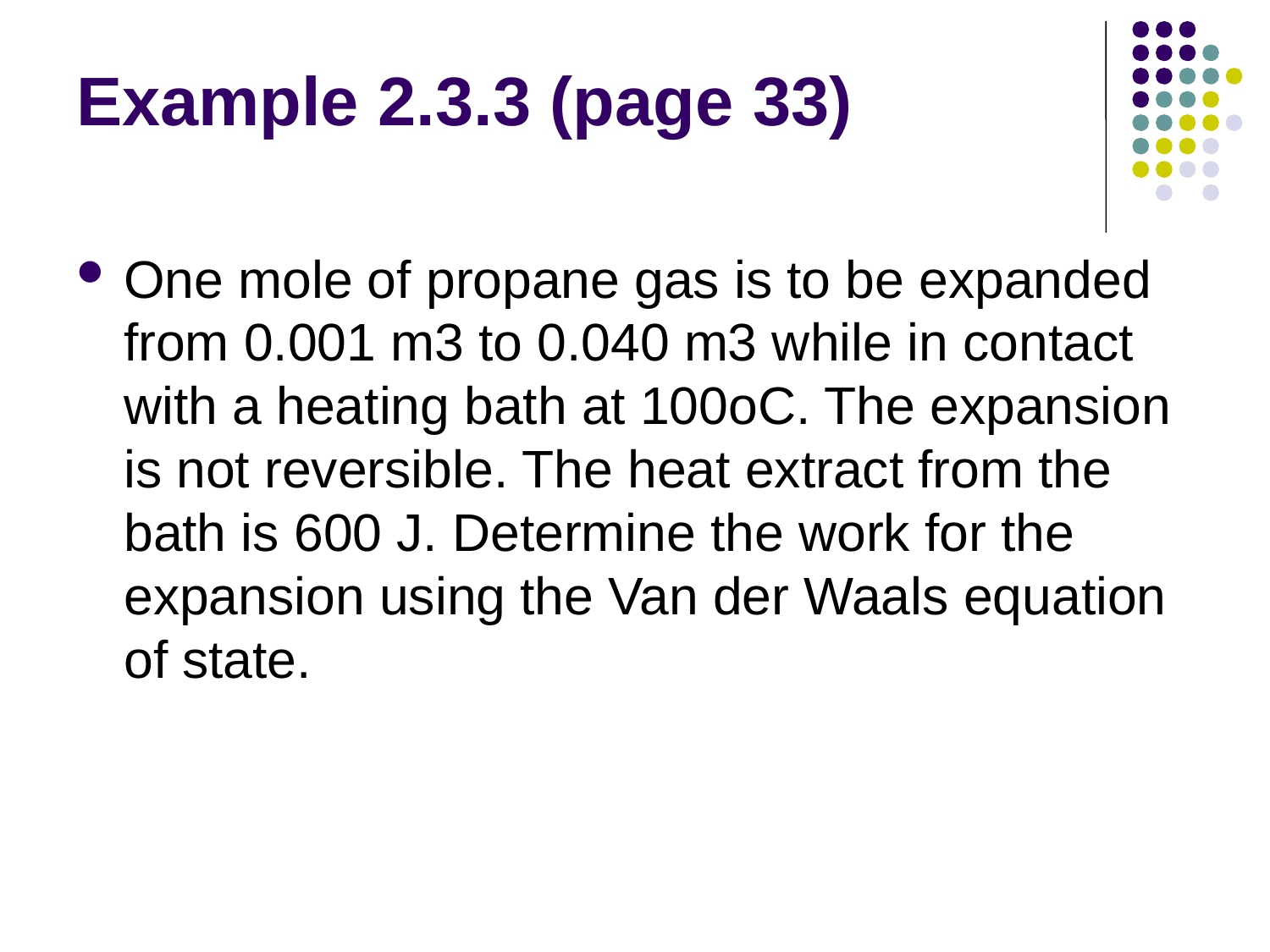

# Example 2.3.3 (page 33)
One mole of propane gas is to be expanded from 0.001 m3 to 0.040 m3 while in contact with a heating bath at 100oC. The expansion is not reversible. The heat extract from the bath is 600 J. Determine the work for the expansion using the Van der Waals equation of state.